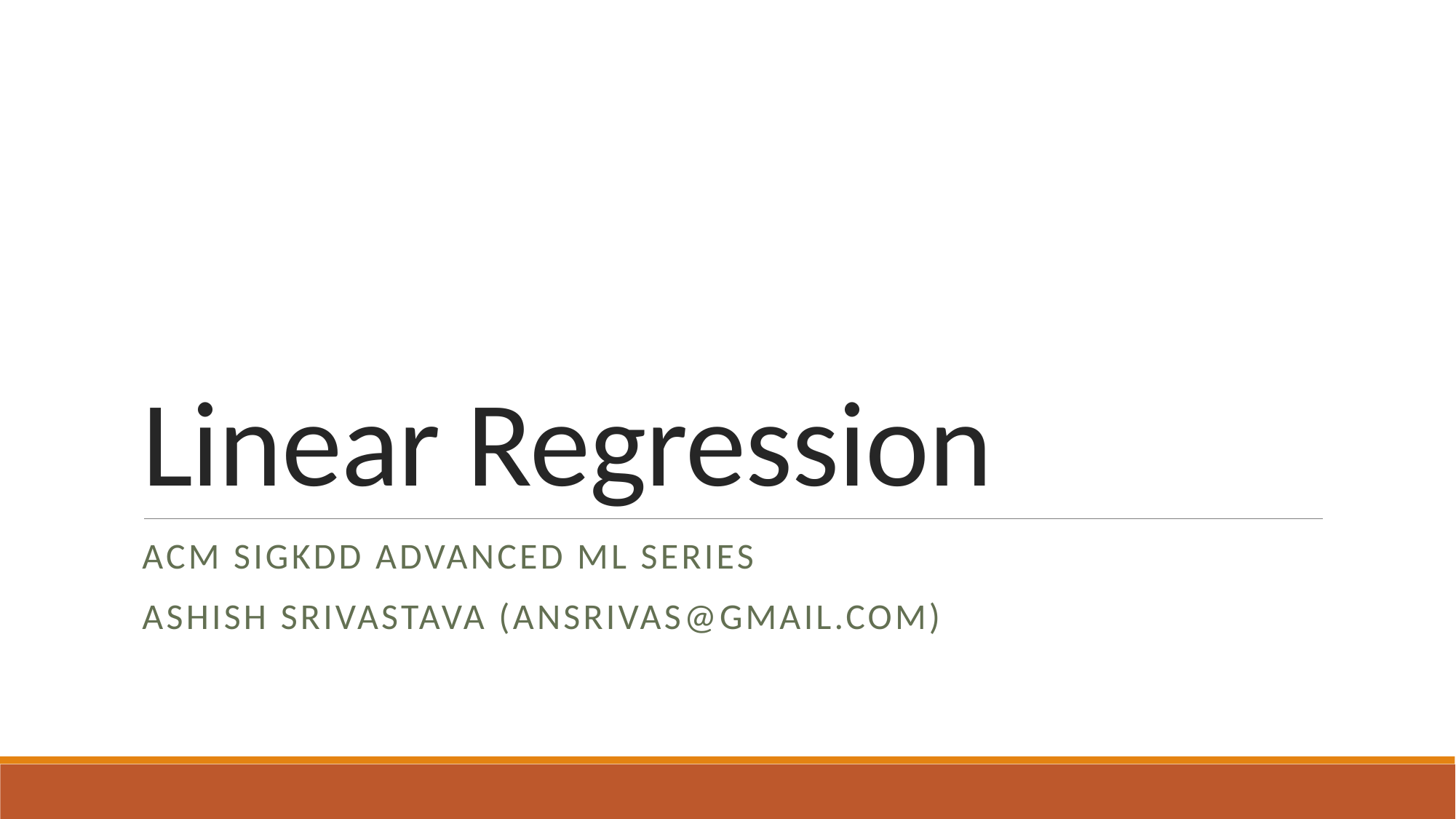

# Linear Regression
ACM Sigkdd Advanced ML Series
Ashish Srivastava (ansrivas@gmail.com)